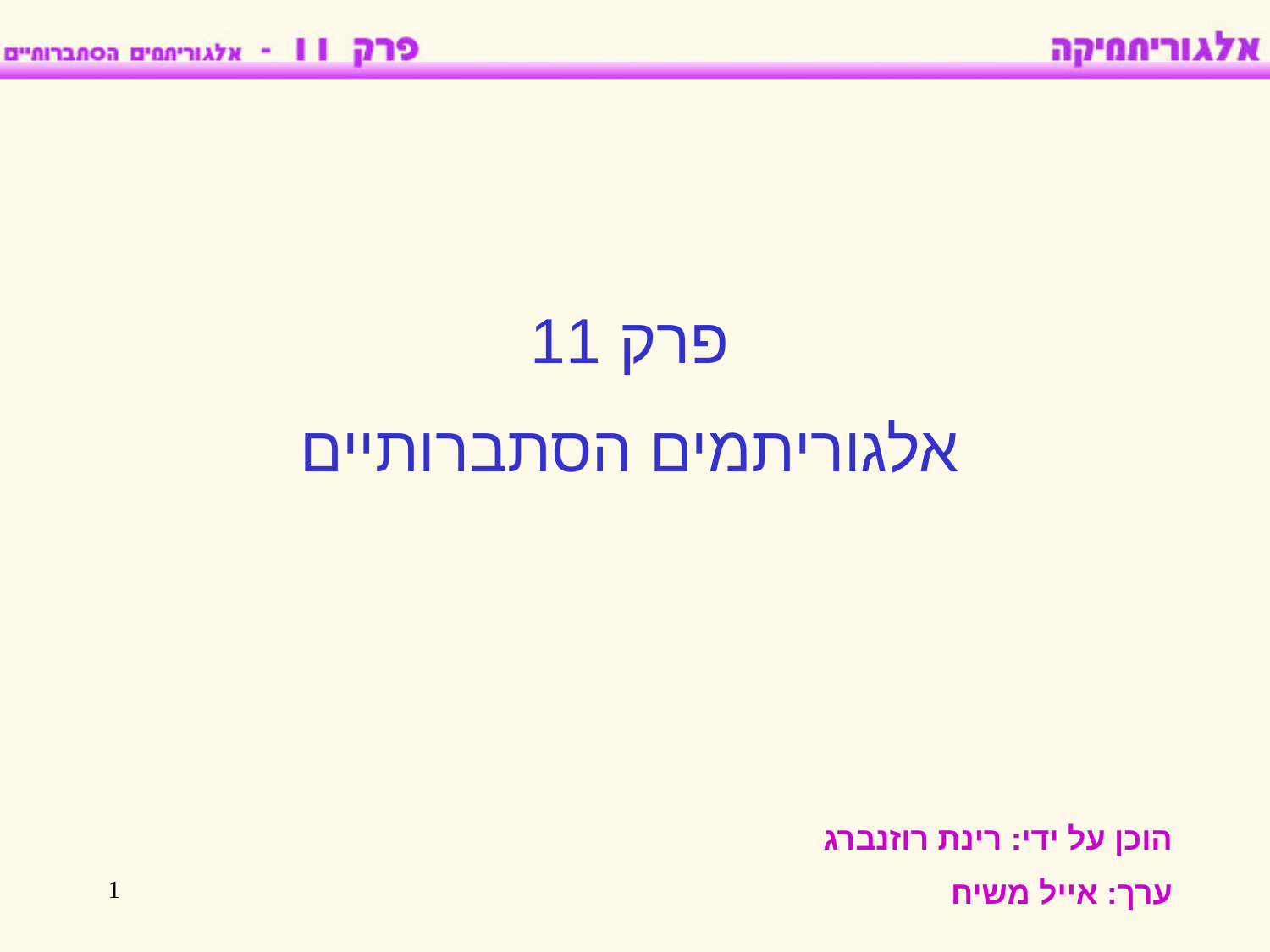

פרק 11
אלגוריתמים הסתברותיים
הוכן על ידי: רינת רוזנברג
ערך: אייל משיח
1